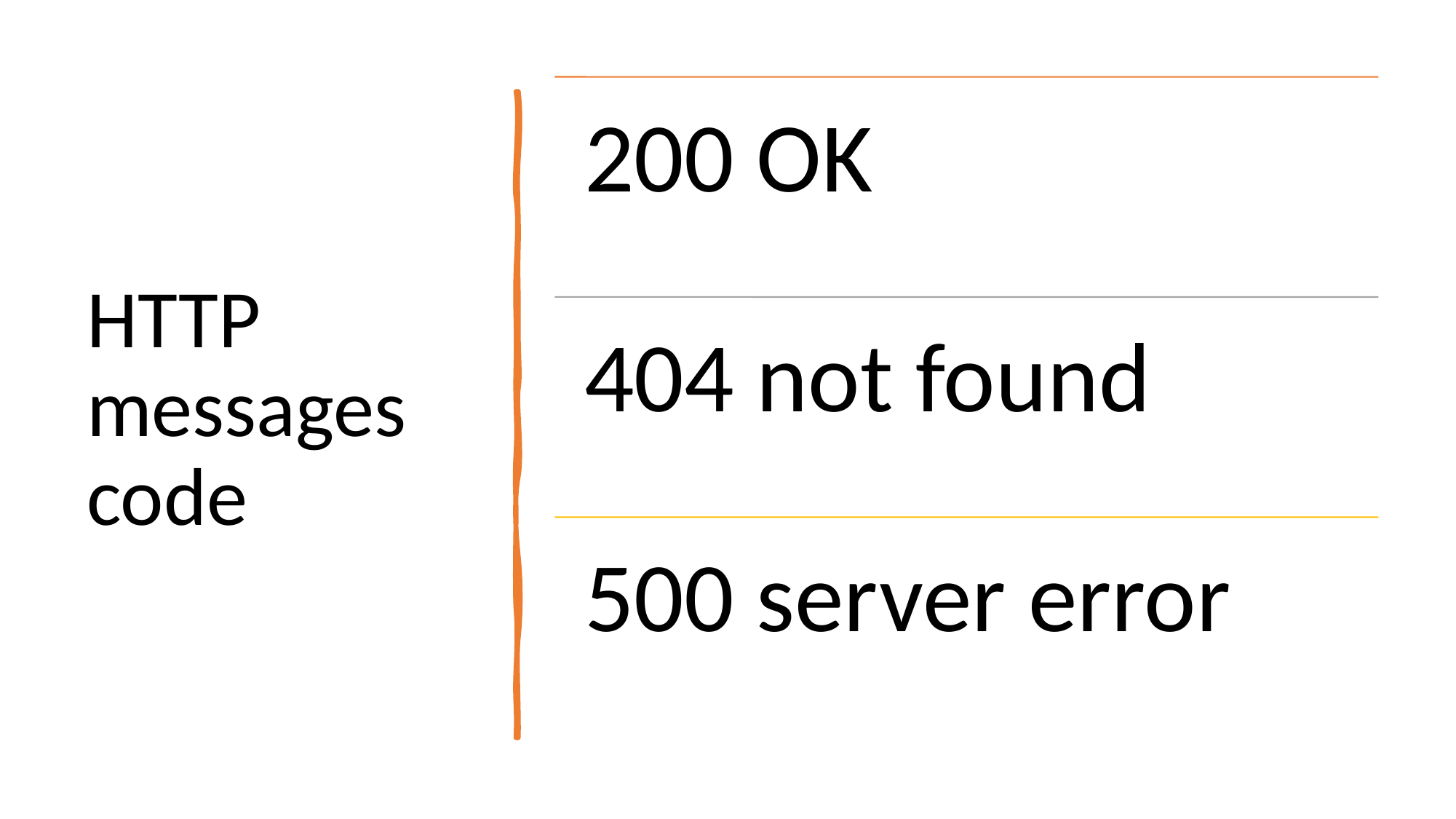

200 OK
404 not found
500 server error
# HTTP messages code